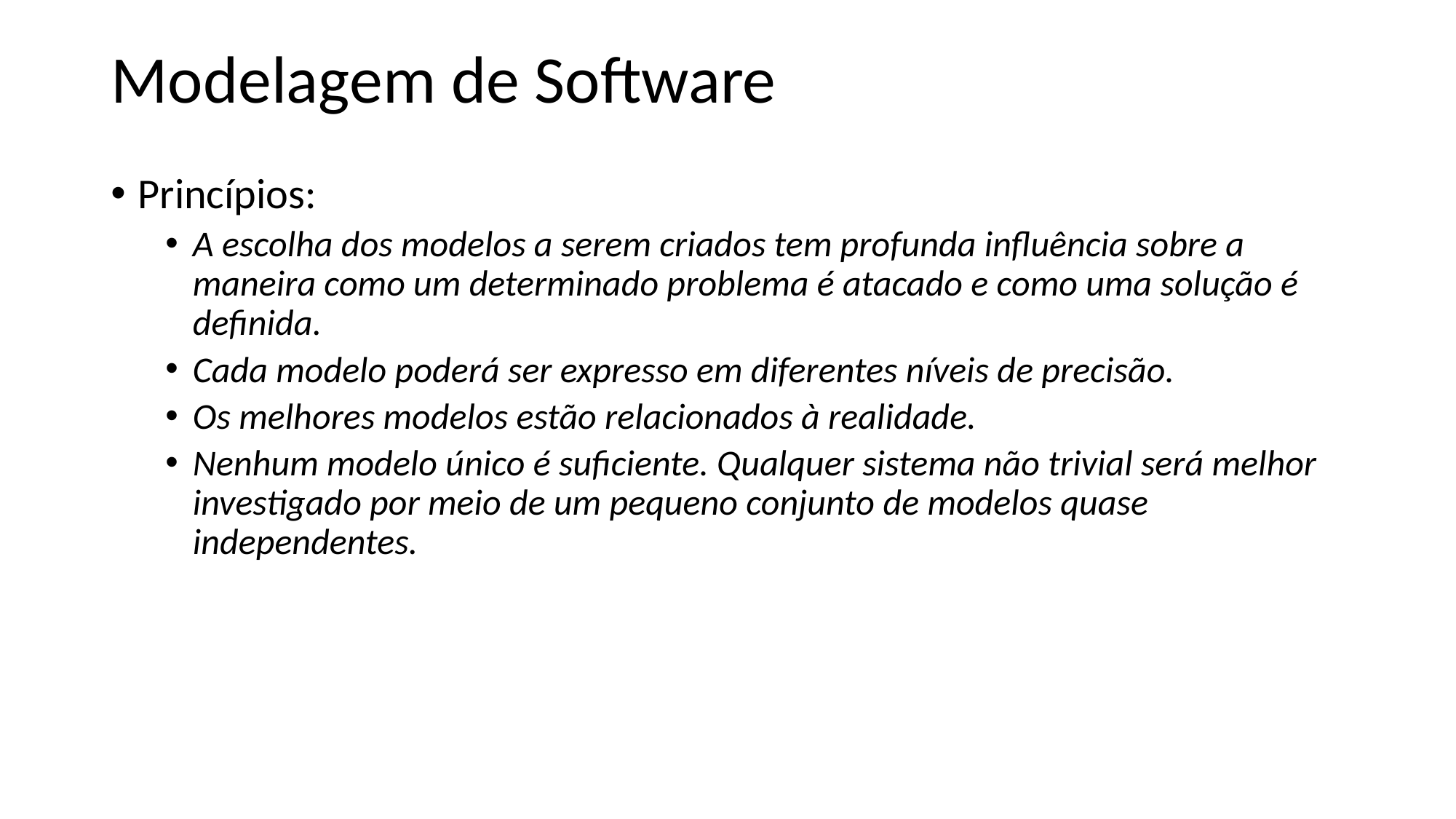

# Modelagem de Software
Princípios:
A escolha dos modelos a serem criados tem profunda influência sobre a maneira como um determinado problema é atacado e como uma solução é definida.
Cada modelo poderá ser expresso em diferentes níveis de precisão.
Os melhores modelos estão relacionados à realidade.
Nenhum modelo único é suficiente. Qualquer sistema não trivial será melhor investigado por meio de um pequeno conjunto de modelos quase independentes.